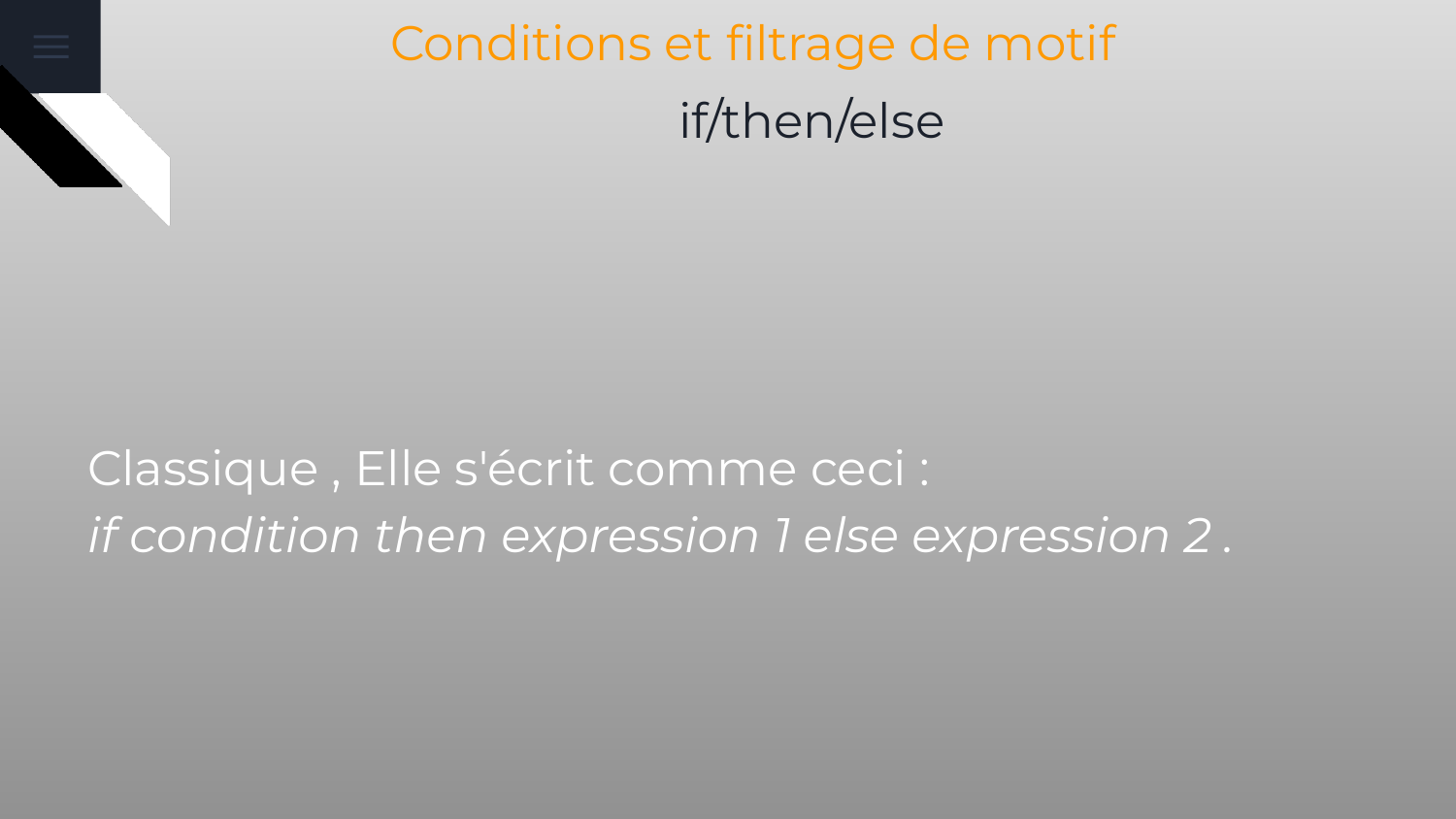

# Conditions et filtrage de motif

if/then/else

Classique , Elle s'écrit comme ceci :
if condition then expression 1 else expression 2 .